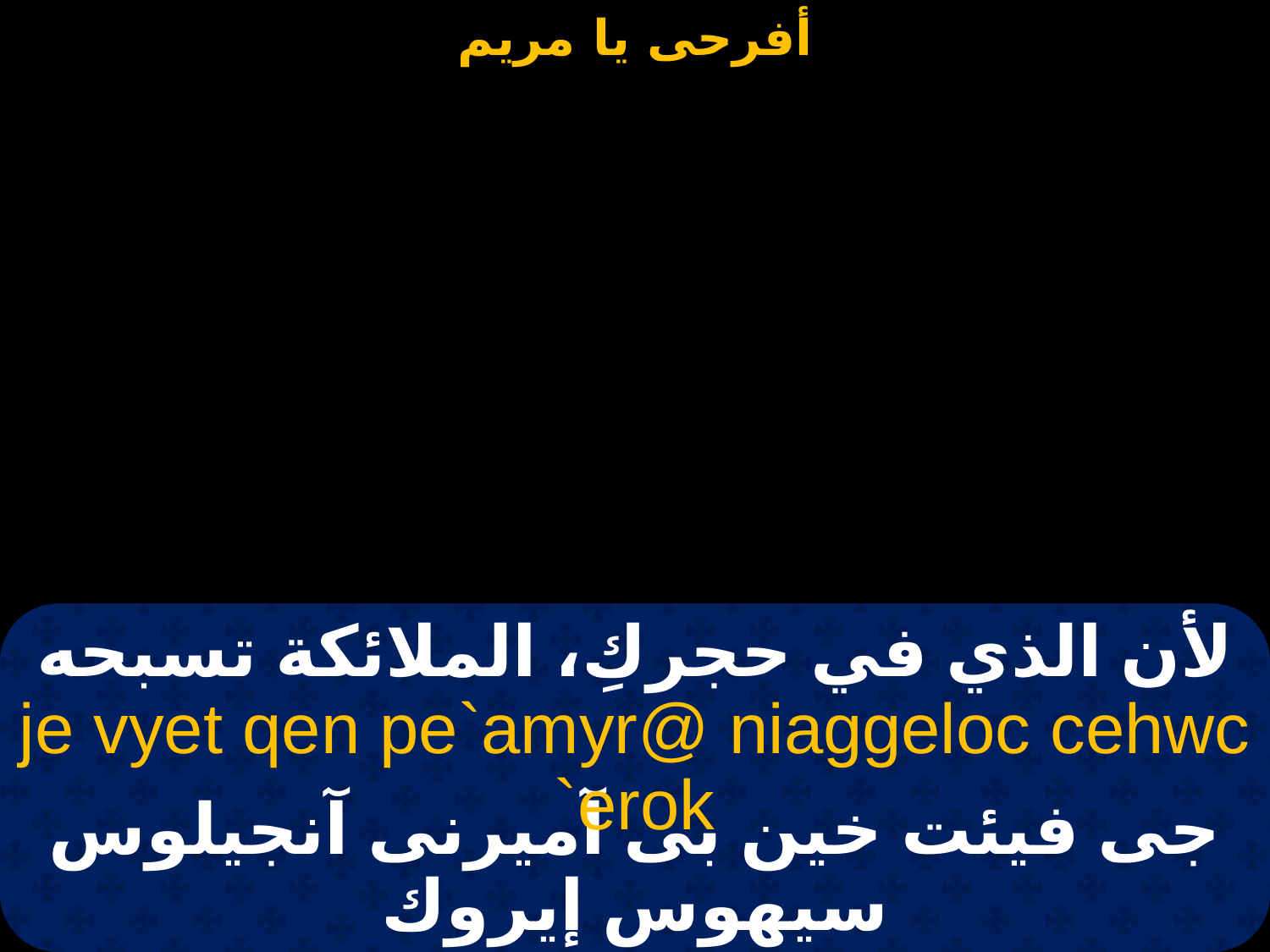

#
لأن الذي في حجركِ، الملائكة تسبحه
je vyet qen pe`amyr@ niaggeloc cehwc `erok
جى فيئت خين بى آميرنى آنجيلوس سيهوس إيروك